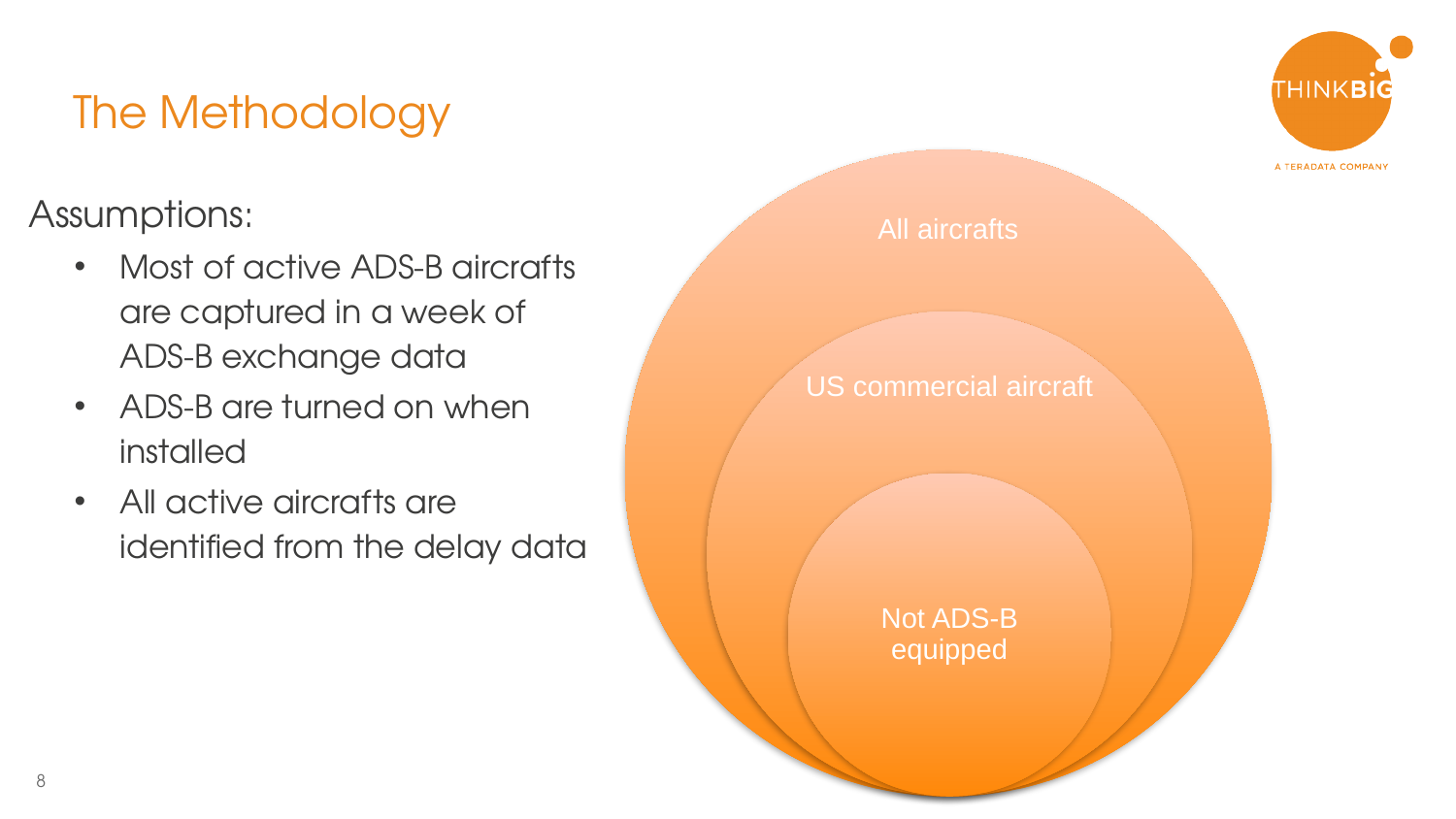

# The Methodology
All aircrafts
US commercial aircraft
Not ADS-B equipped
Assumptions:
Most of active ADS-B aircrafts are captured in a week of ADS-B exchange data
ADS-B are turned on when installed
All active aircrafts are identified from the delay data